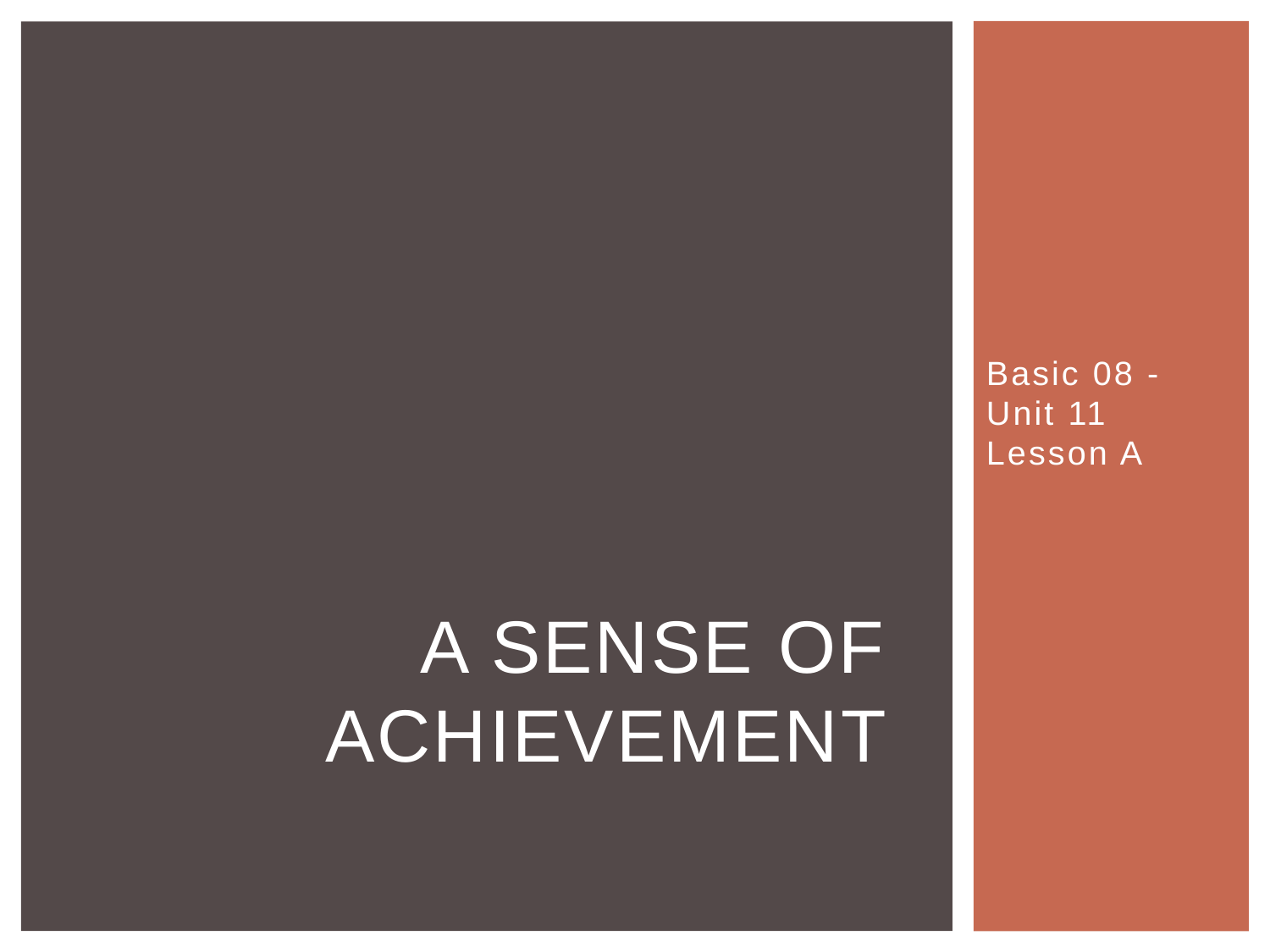

Basic 08 - Unit 11 Lesson A
# A sense of achievement